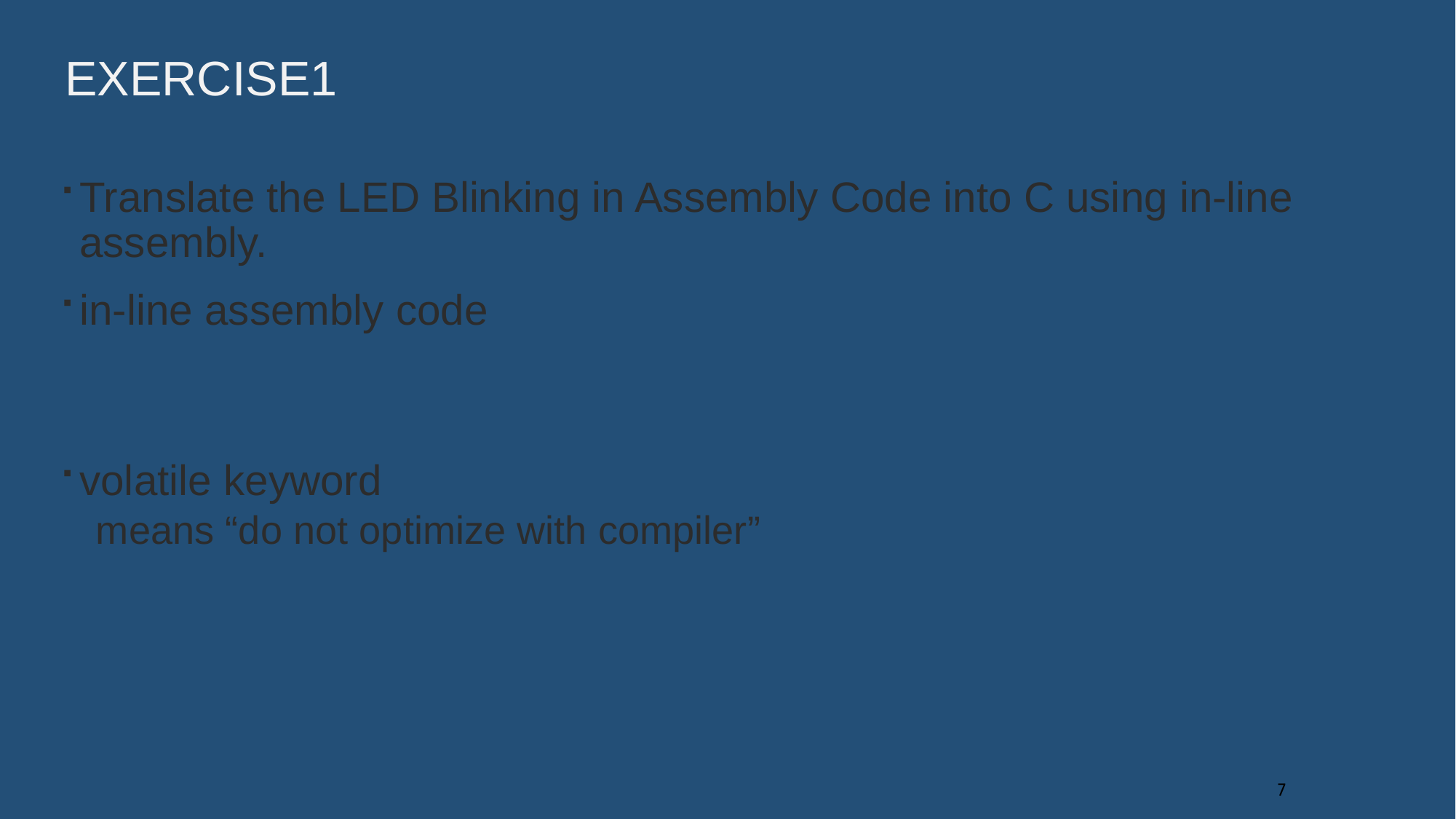

# Exercise1
Translate the LED Blinking in Assembly Code into C using in-line assembly.
in-line assembly code

volatile keyword
 means “do not optimize with compiler”

7